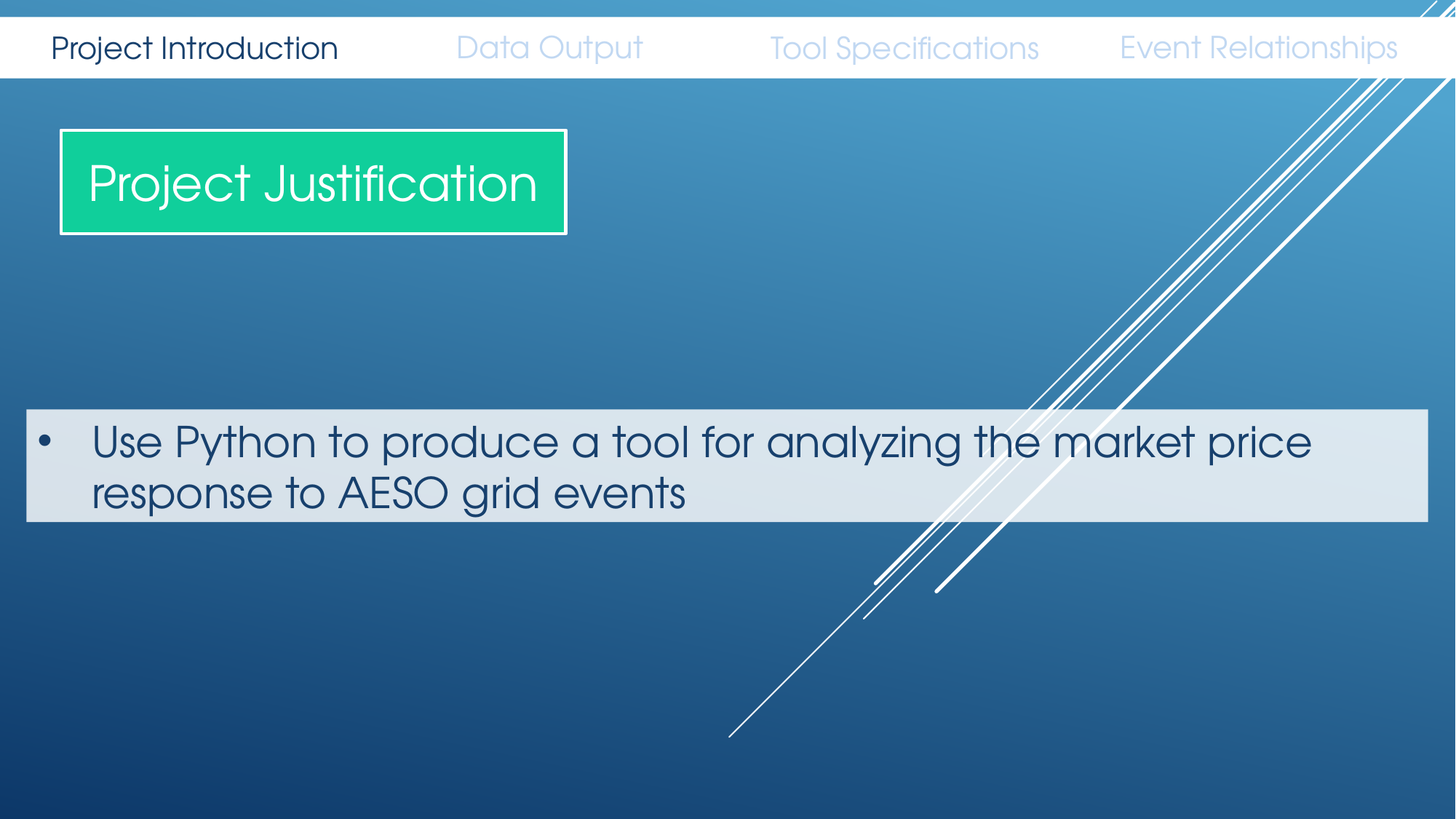

Data Output
Event Relationships
Tool Specifications
Project Introduction
Project Justification
Use Python to produce a tool for analyzing the market price response to AESO grid events